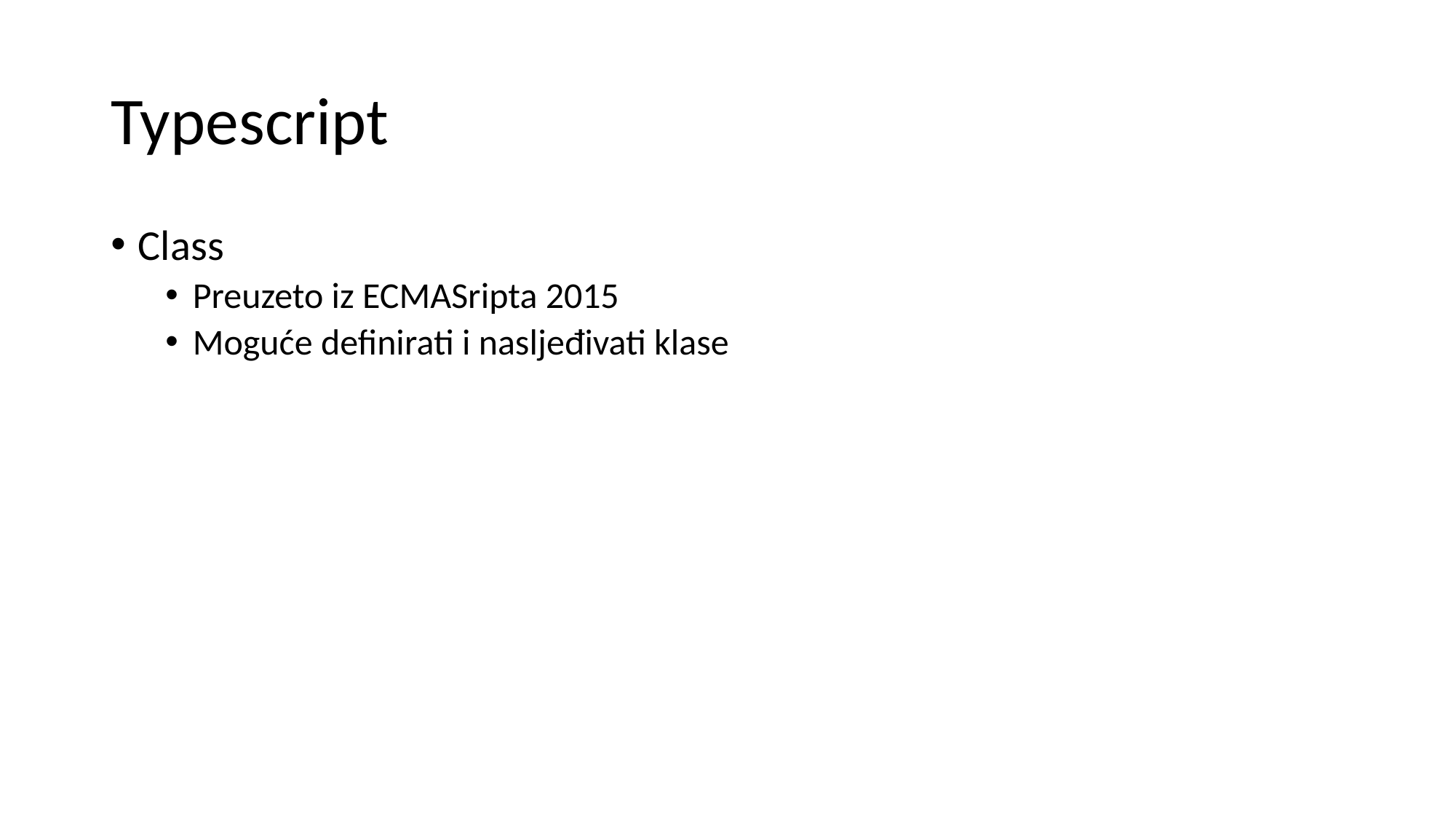

# Typescript
Class
Preuzeto iz ECMASripta 2015
Moguće definirati i nasljeđivati klase